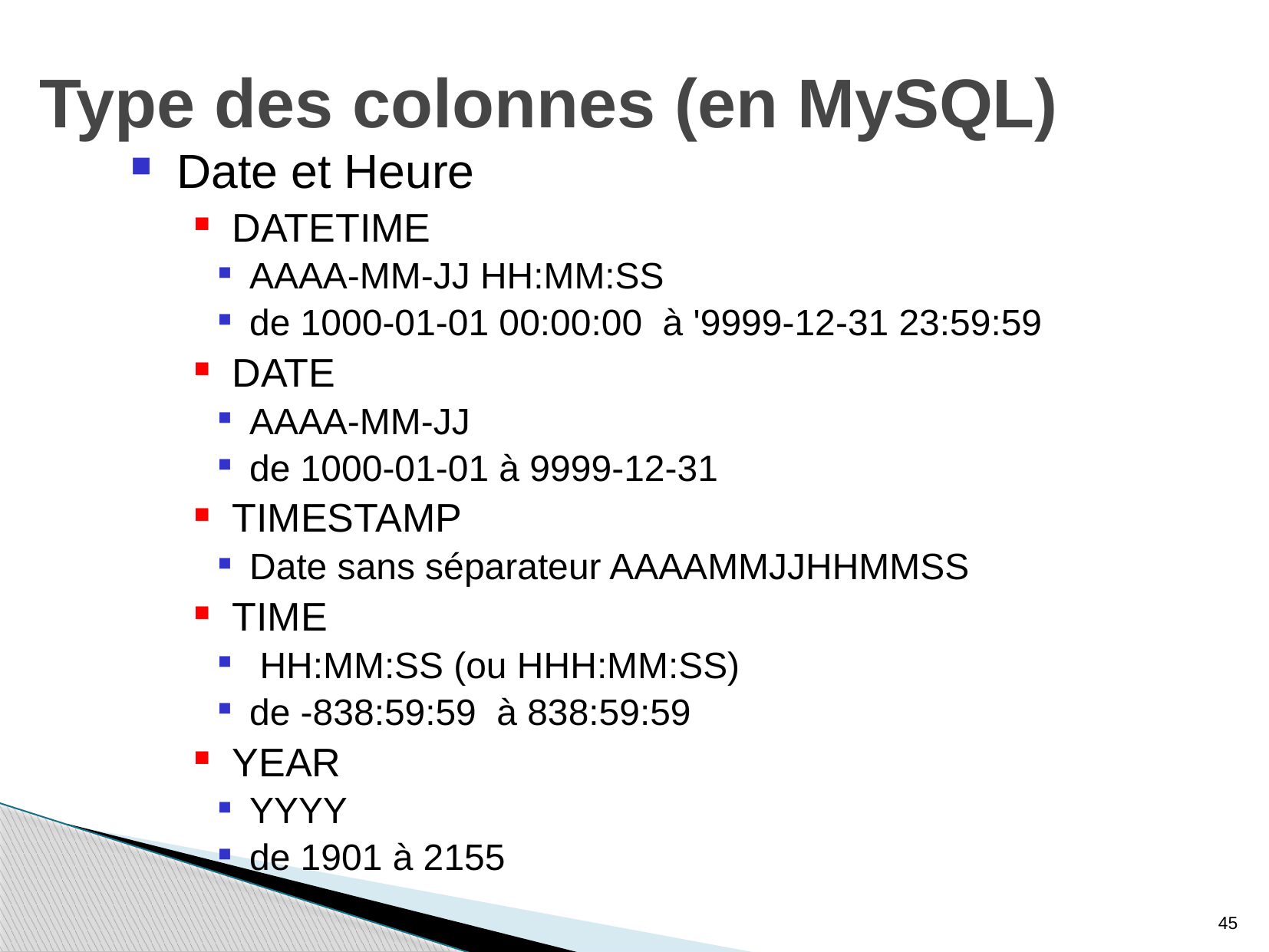

# Type des colonnes (en MySQL)
Date et Heure
DATETIME
AAAA-MM-JJ HH:MM:SS
de 1000-01-01 00:00:00  à '9999-12-31 23:59:59
DATE
AAAA-MM-JJ
de 1000-01-01 à 9999-12-31
TIMESTAMP
Date sans séparateur AAAAMMJJHHMMSS
TIME
 HH:MM:SS (ou HHH:MM:SS)
de -838:59:59  à 838:59:59
YEAR
YYYY
de 1901 à 2155

45